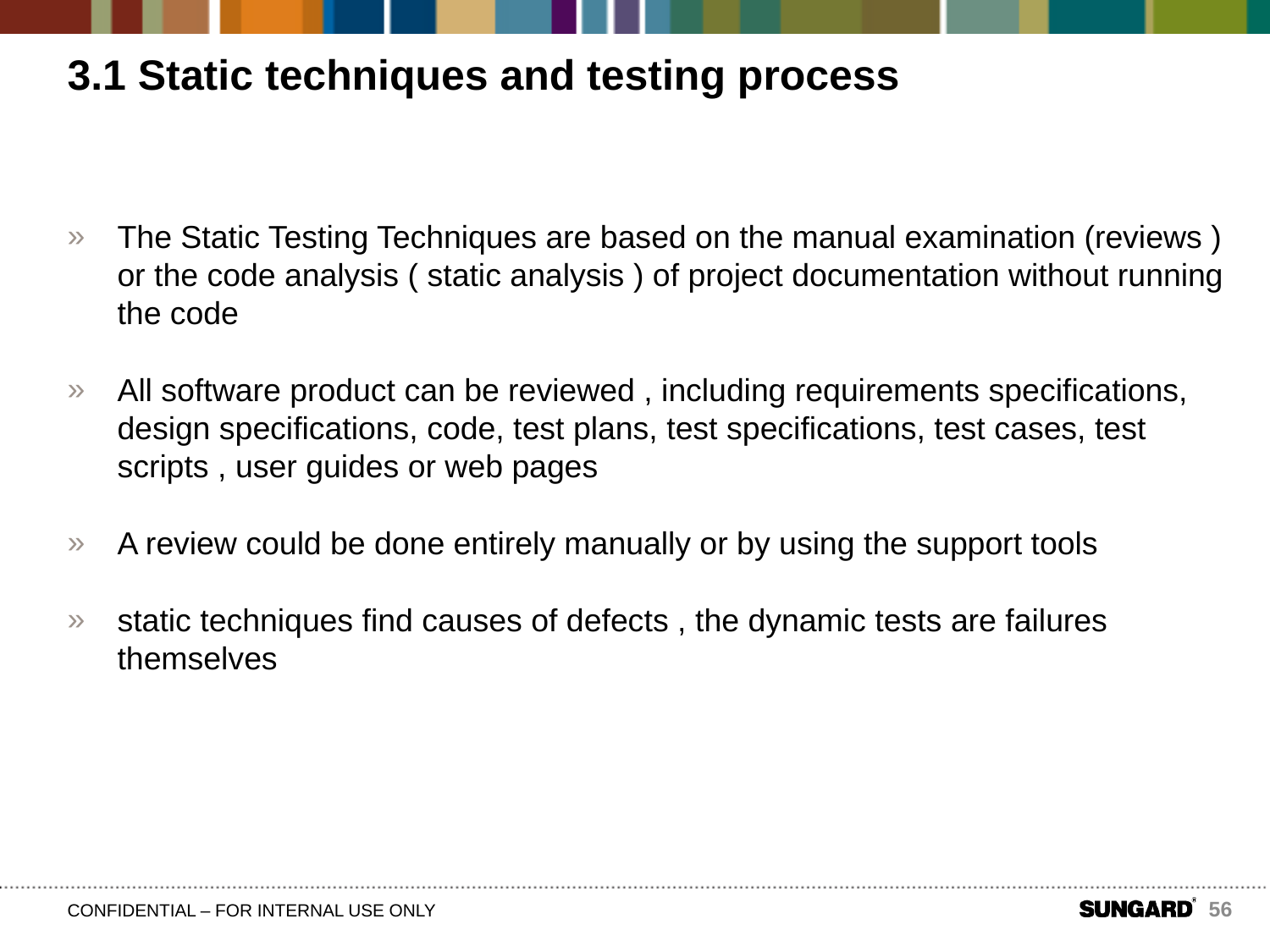

# 3.1 Static techniques and testing process

The Static Testing Techniques are based on the manual examination (reviews ) or the code analysis ( static analysis ) of project documentation without running the code
All software product can be reviewed , including requirements specifications, design specifications, code, test plans, test specifications, test cases, test scripts , user guides or web pages
A review could be done entirely manually or by using the support tools
static techniques find causes of defects , the dynamic tests are failures themselves

56